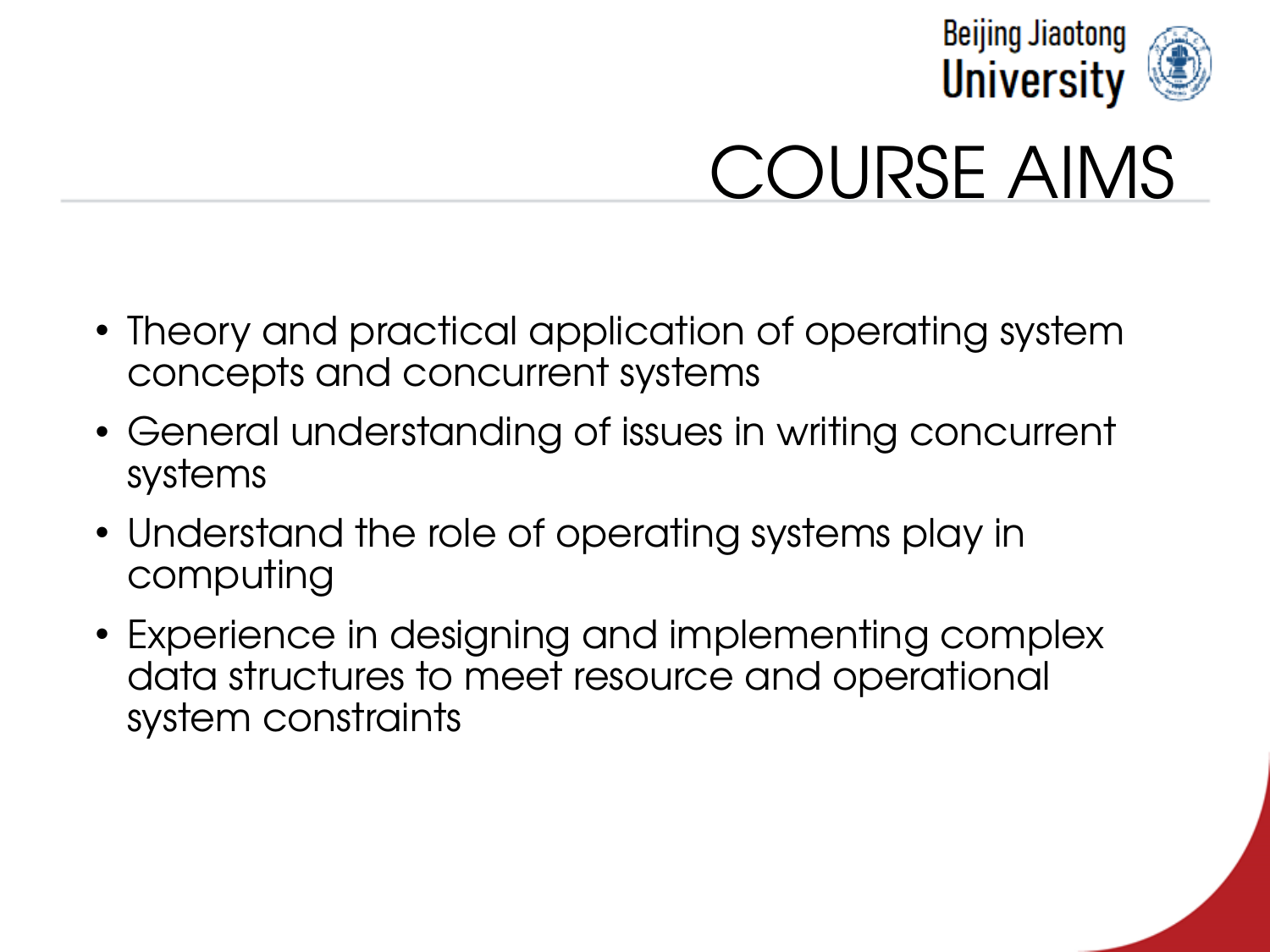

# Course Aims
Theory and practical application of operating system concepts and concurrent systems
General understanding of issues in writing concurrent systems
Understand the role of operating systems play in computing
Experience in designing and implementing complex data structures to meet resource and operational system constraints